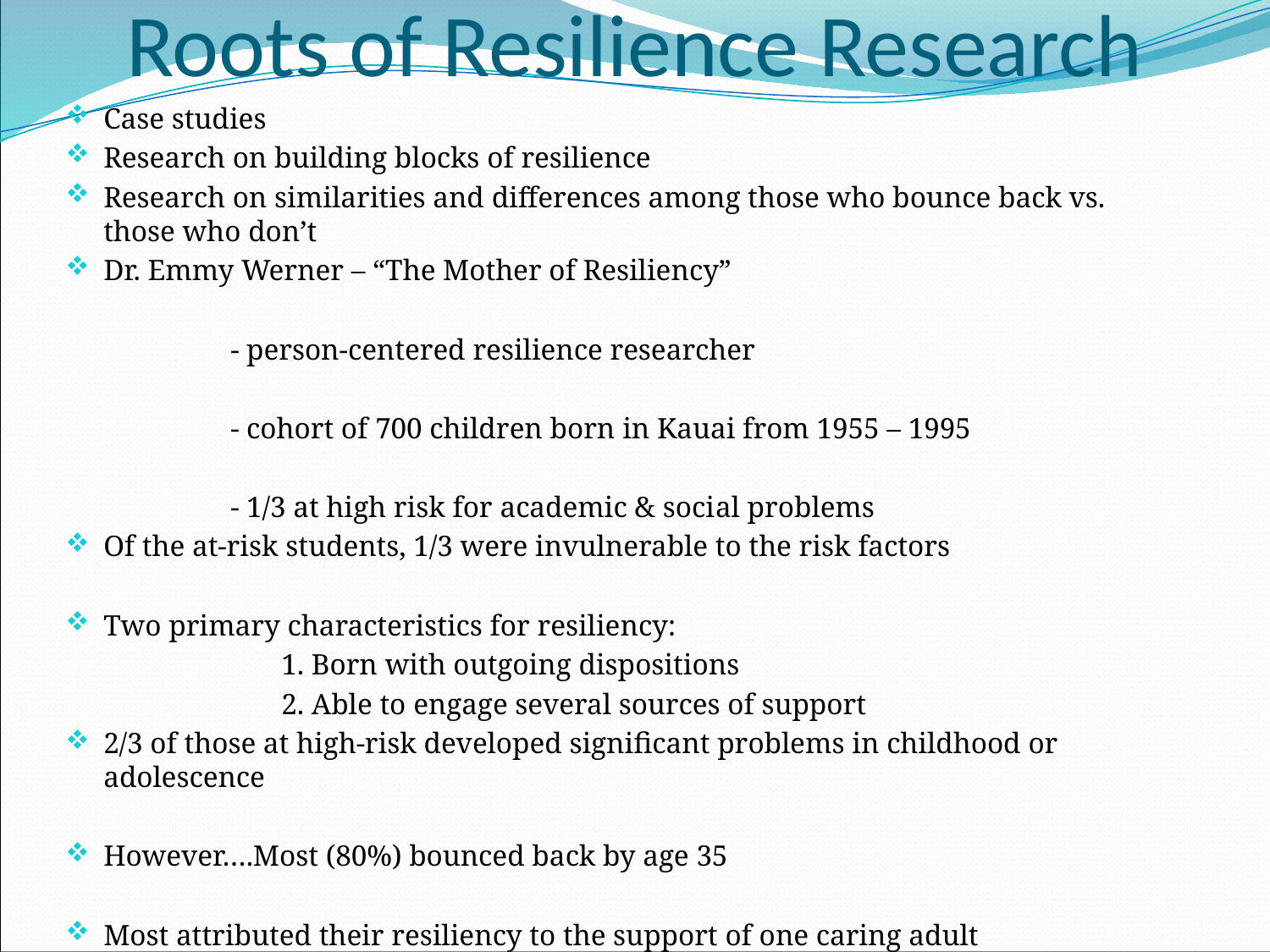

# Roots of Resilience Research
Case studies
Research on building blocks of resilience
Research on similarities and differences among those who bounce back vs. those who don’t
Dr. Emmy Werner – “The Mother of Resiliency”

		- person-centered resilience researcher

		- cohort of 700 children born in Kauai from 1955 – 1995

		- 1/3 at high risk for academic & social problems
Of the at-risk students, 1/3 were invulnerable to the risk factors

Two primary characteristics for resiliency:
		1. Born with outgoing dispositions
		2. Able to engage several sources of support
2/3 of those at high-risk developed significant problems in childhood or adolescence

However….Most (80%) bounced back by age 35

Most attributed their resiliency to the support of one caring adult